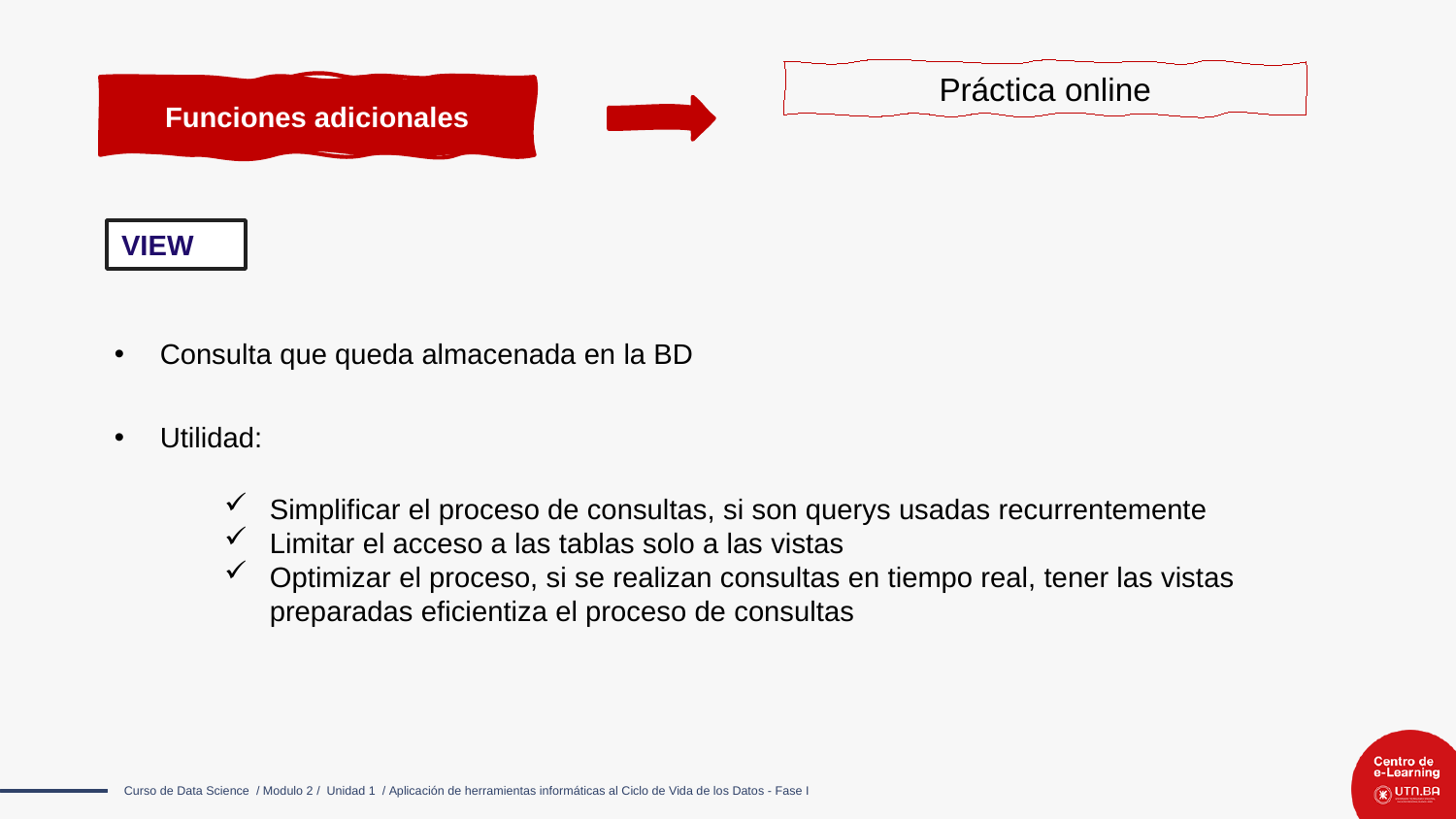

Práctica online
Funciones adicionales

VIEW
Consulta que queda almacenada en la BD
Utilidad:
Simplificar el proceso de consultas, si son querys usadas recurrentemente
Limitar el acceso a las tablas solo a las vistas
Optimizar el proceso, si se realizan consultas en tiempo real, tener las vistas preparadas eficientiza el proceso de consultas

Curso de Data Science  / Modulo 2 /  Unidad 1  / Aplicación de herramientas informáticas al Ciclo de Vida de los Datos - Fase I